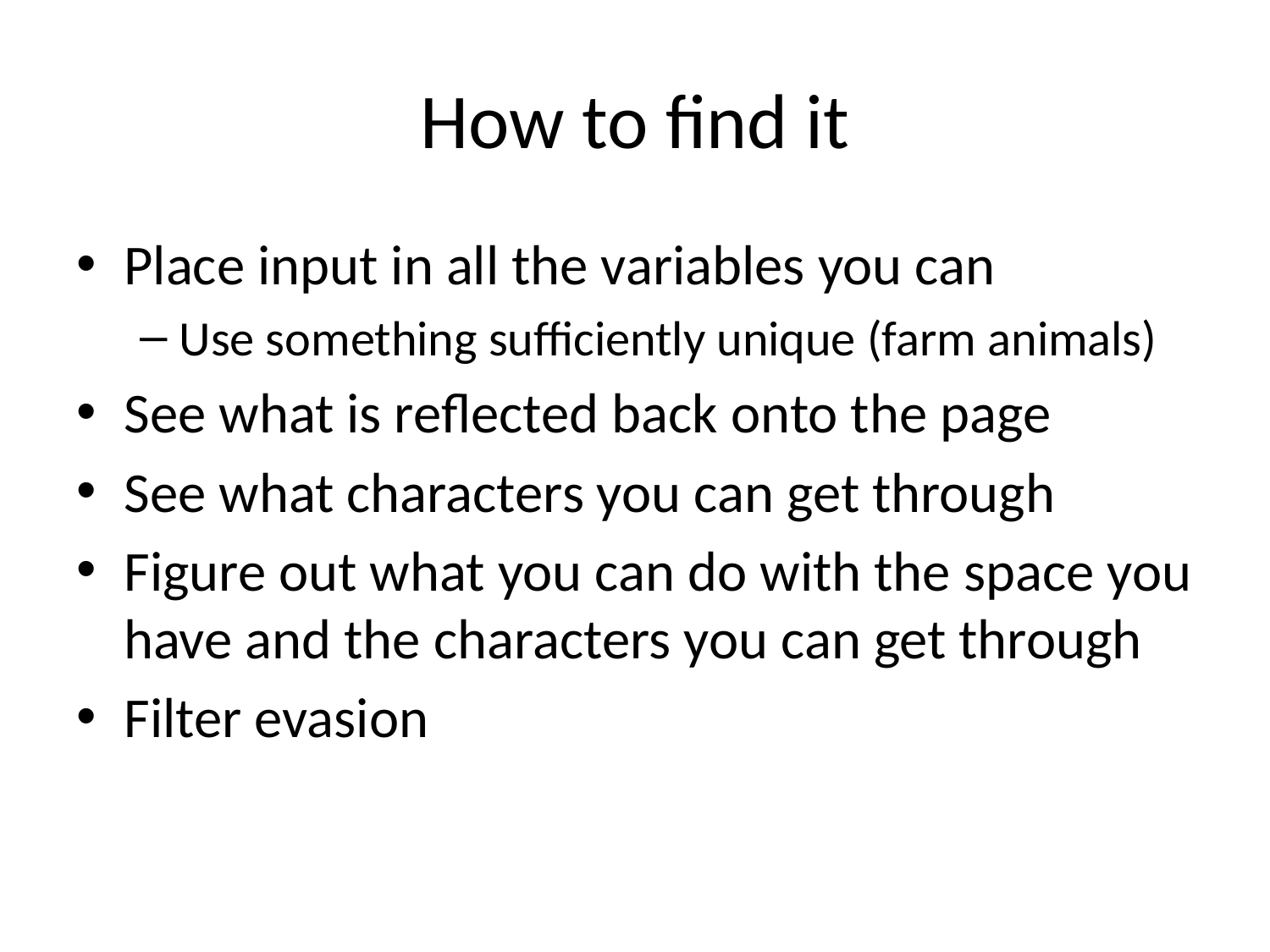

# How to find it
Place input in all the variables you can
Use something sufficiently unique (farm animals)
See what is reflected back onto the page
See what characters you can get through
Figure out what you can do with the space you have and the characters you can get through
Filter evasion